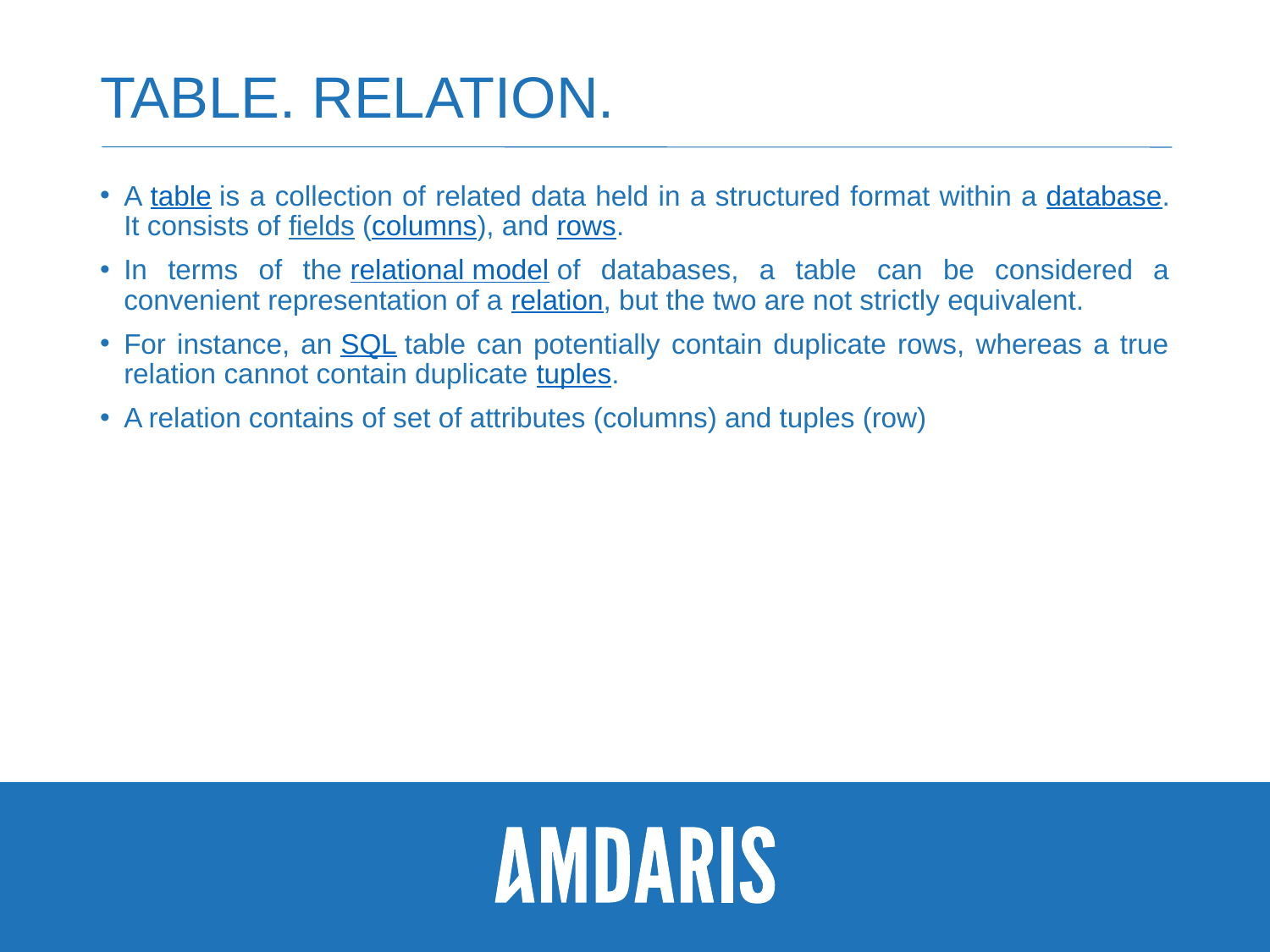

# Table. Relation.
A table is a collection of related data held in a structured format within a database. It consists of fields (columns), and rows.
In terms of the relational model of databases, a table can be considered a convenient representation of a relation, but the two are not strictly equivalent.
For instance, an SQL table can potentially contain duplicate rows, whereas a true relation cannot contain duplicate tuples.
A relation contains of set of attributes (columns) and tuples (row)